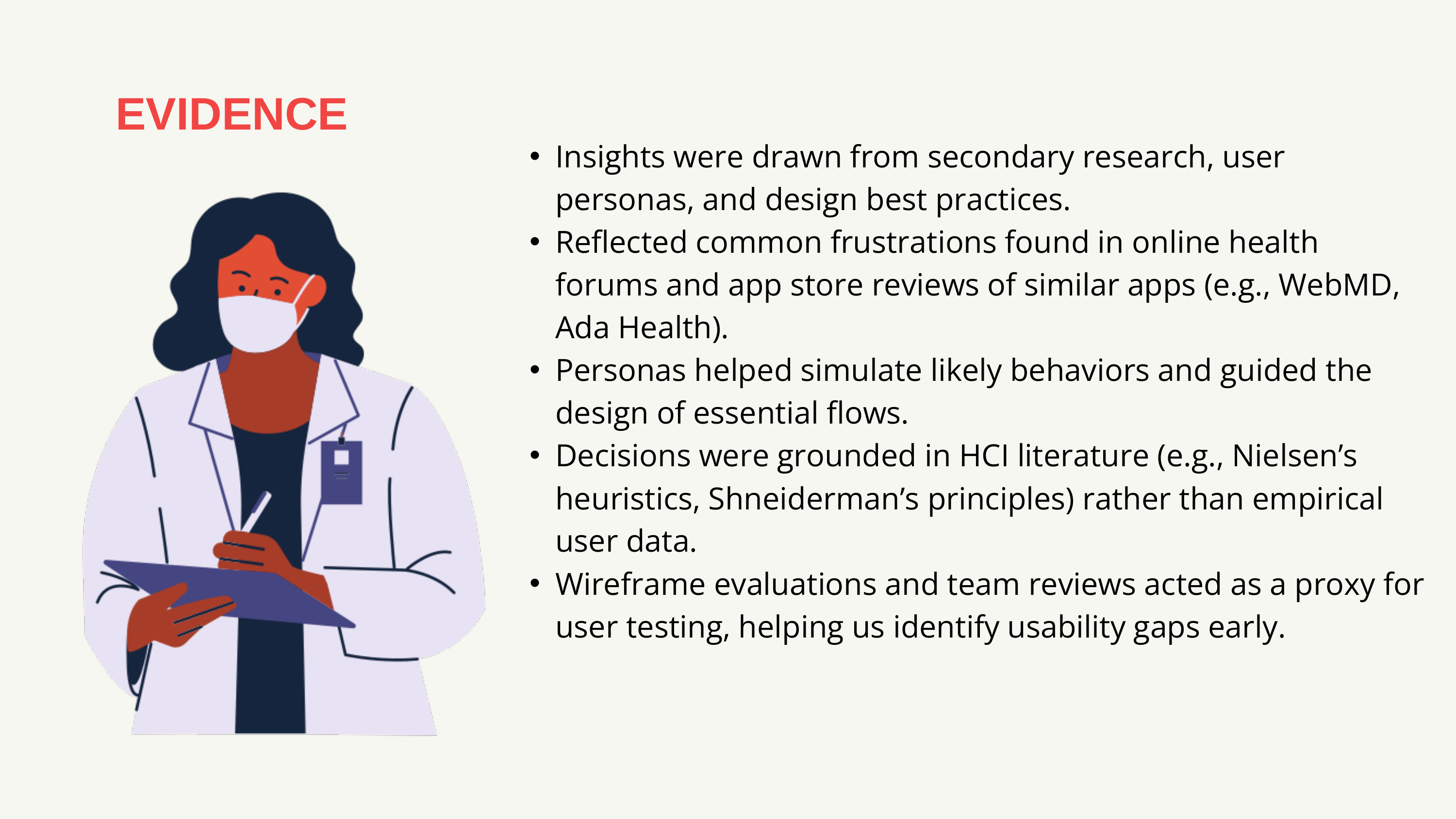

EVIDENCE
Insights were drawn from secondary research, user personas, and design best practices.
Reflected common frustrations found in online health forums and app store reviews of similar apps (e.g., WebMD, Ada Health).
Personas helped simulate likely behaviors and guided the design of essential flows.
Decisions were grounded in HCI literature (e.g., Nielsen’s heuristics, Shneiderman’s principles) rather than empirical user data.
Wireframe evaluations and team reviews acted as a proxy for user testing, helping us identify usability gaps early.